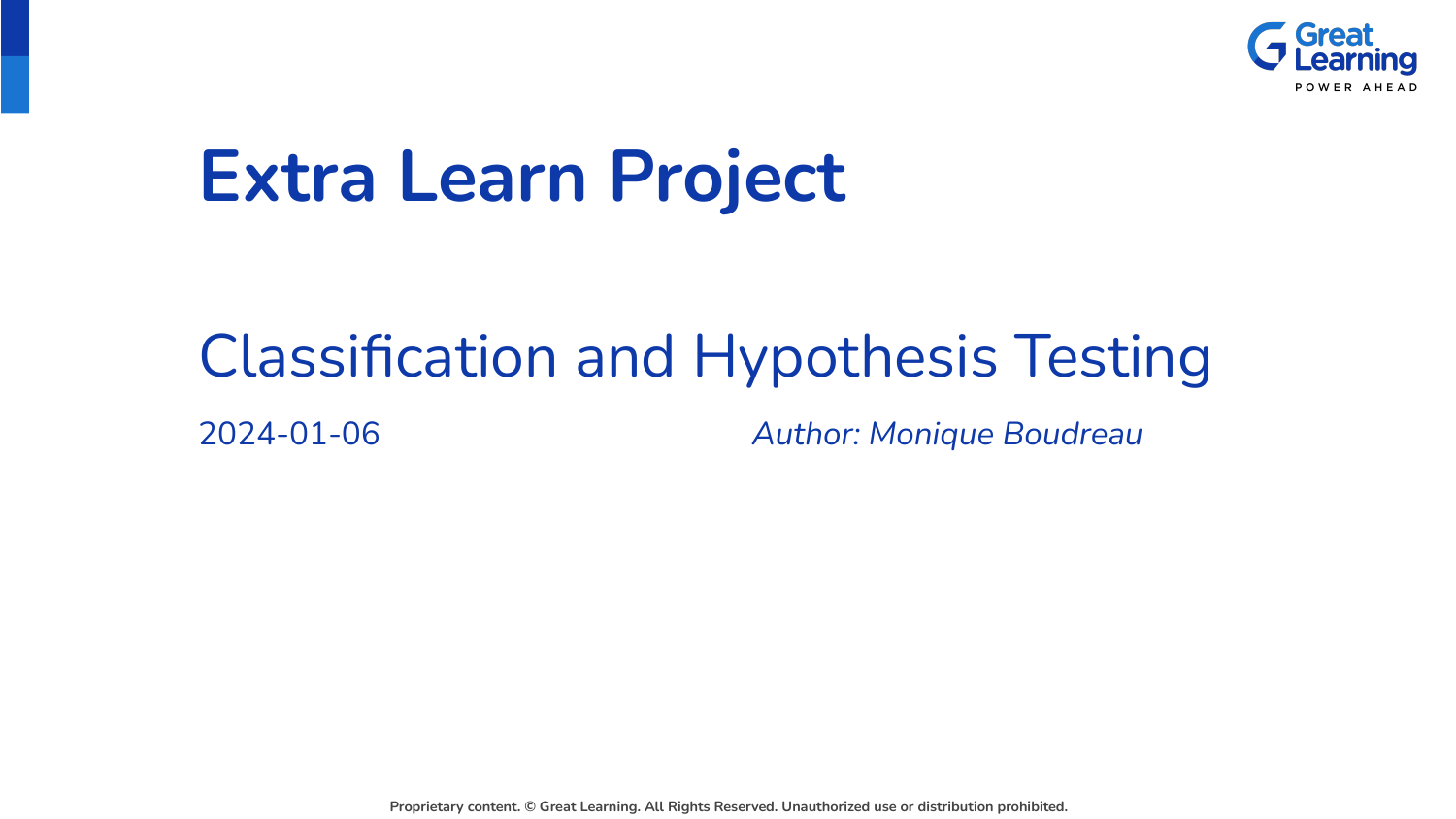

# Extra Learn Project
Classification and Hypothesis Testing
2024-01-06                                             Author: Monique Boudreau